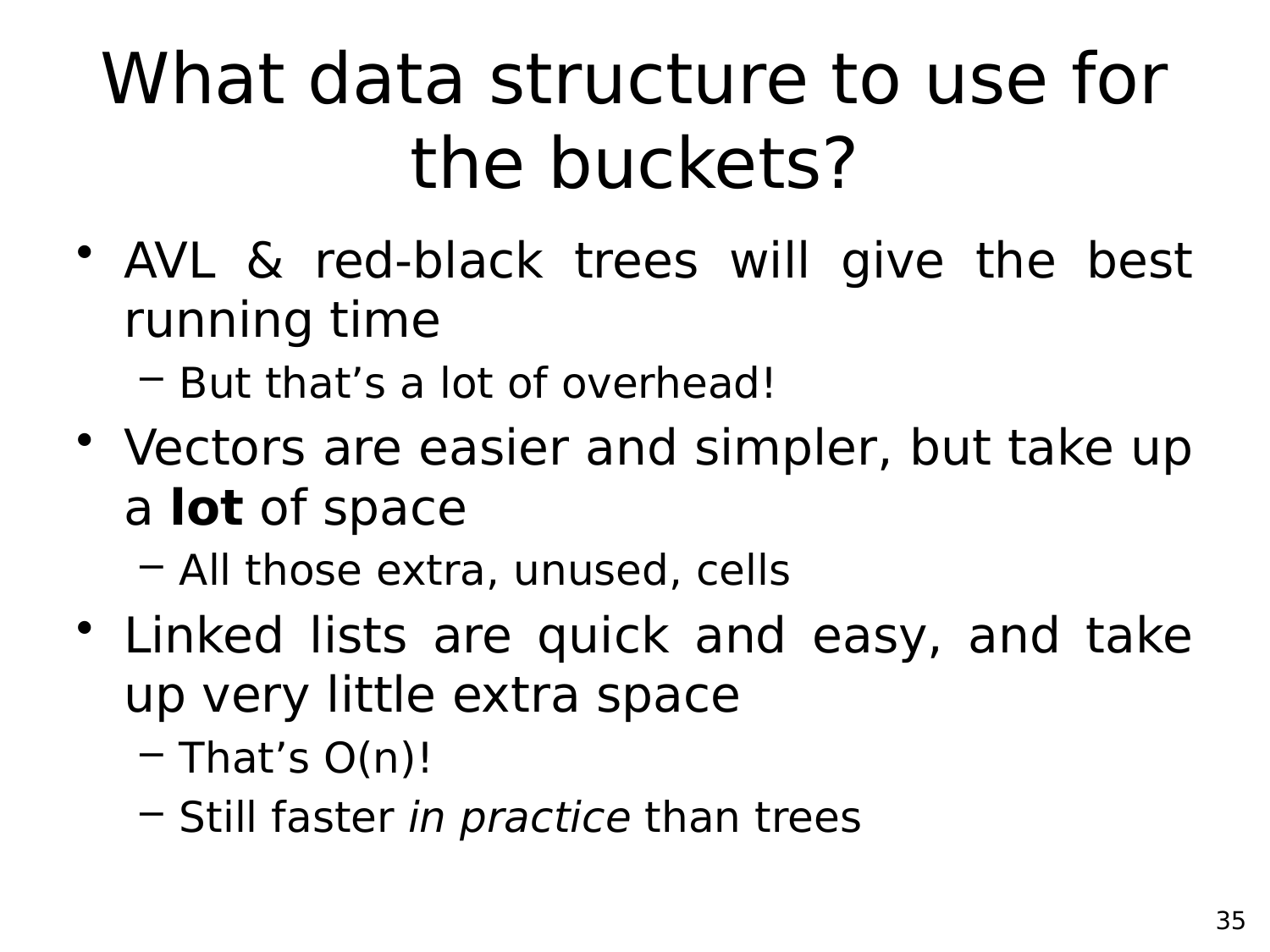

# What data structure to use for the buckets?
AVL & red-black trees will give the best running time
But that’s a lot of overhead!
Vectors are easier and simpler, but take up a lot of space
All those extra, unused, cells
Linked lists are quick and easy, and take up very little extra space
That’s O(n)!
Still faster in practice than trees